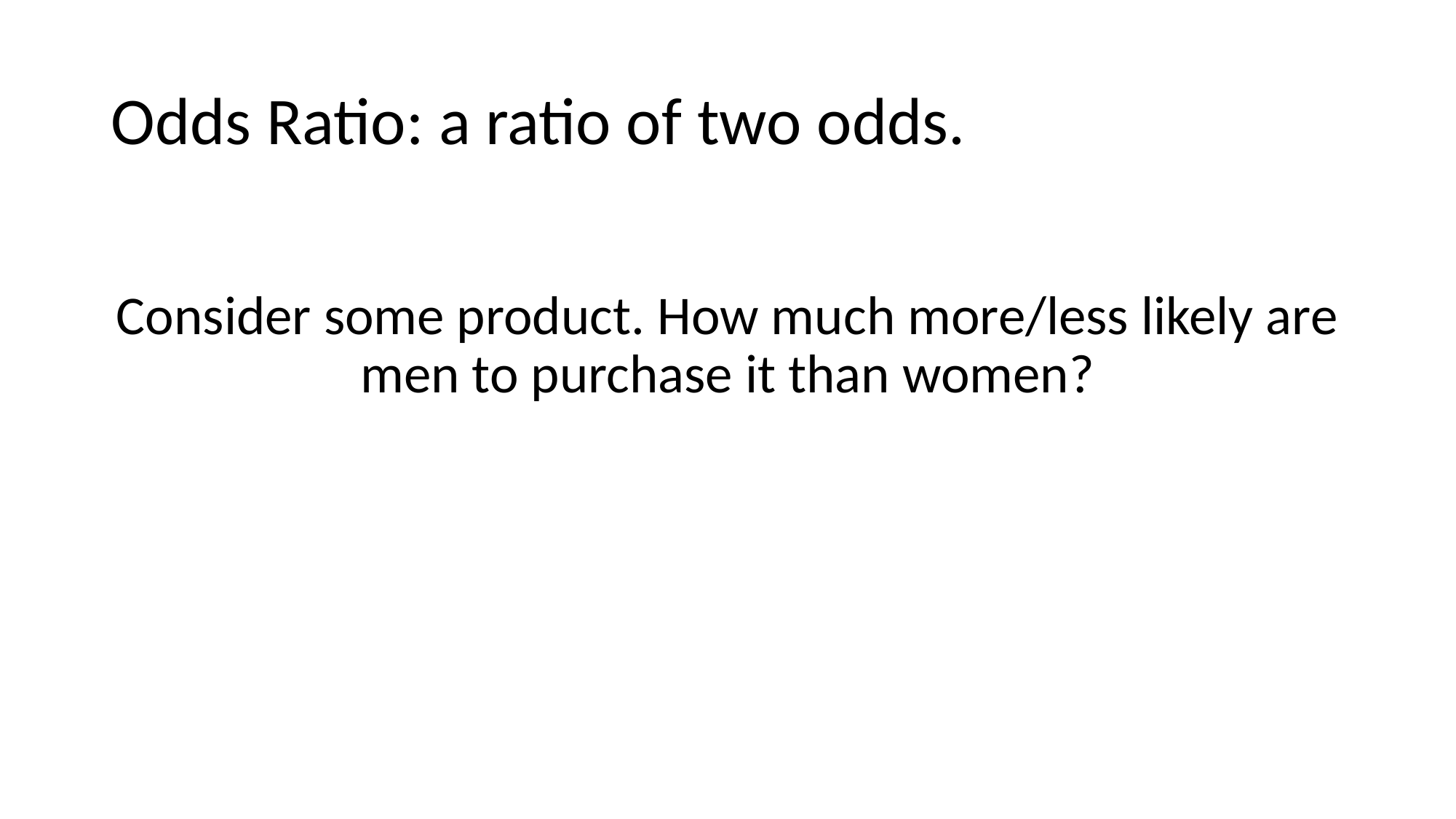

# Odds Ratio: a ratio of two odds.
Consider some product. How much more/less likely are men to purchase it than women?